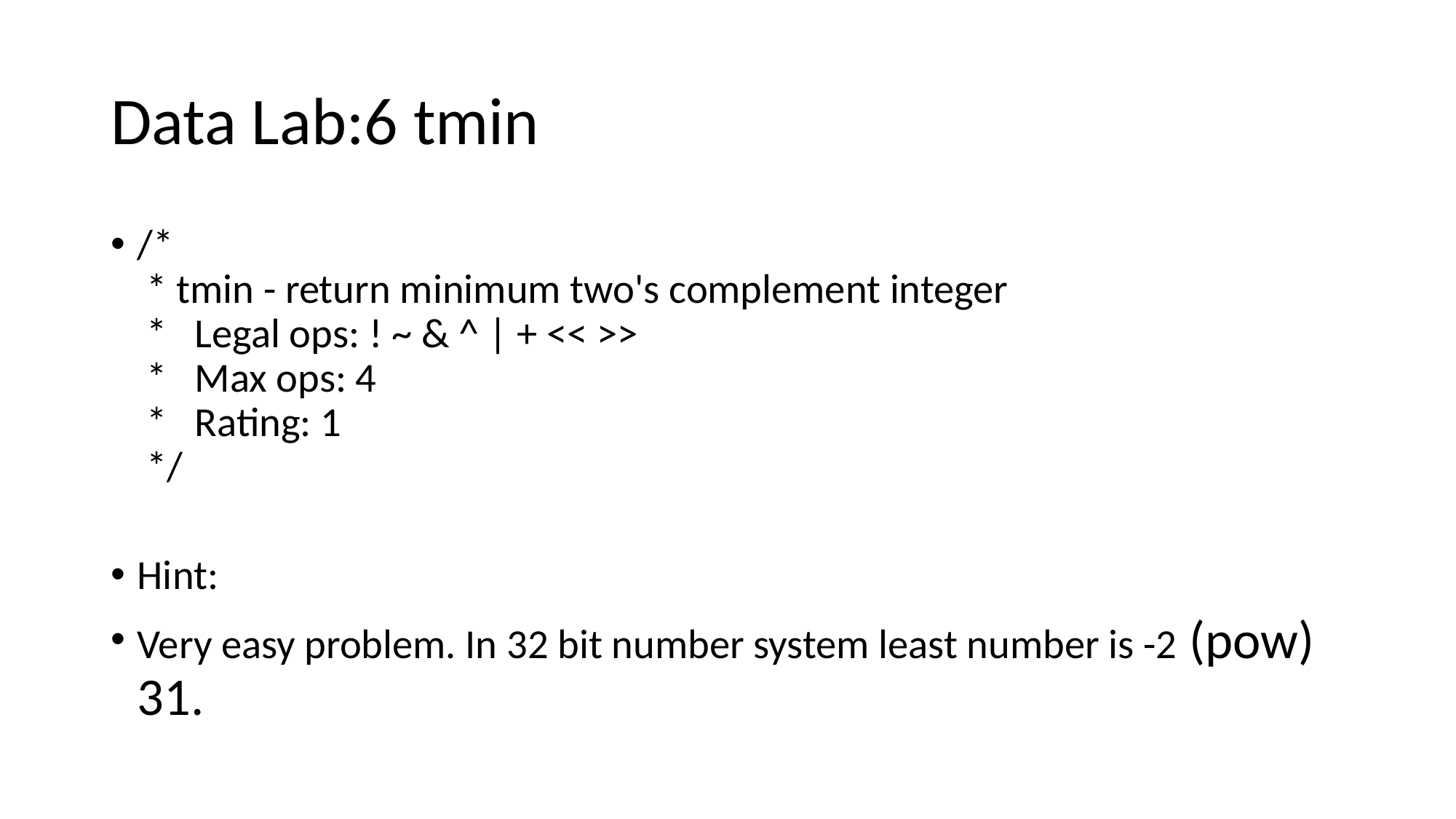

# Data Lab:6 tmin
/*
 * tmin - return minimum two's complement integer
 *   Legal ops: ! ~ & ^ | + << >>
 *   Max ops: 4
 *   Rating: 1
 */
Hint:
Very easy problem. In 32 bit number system least number is -2 (pow) 31.